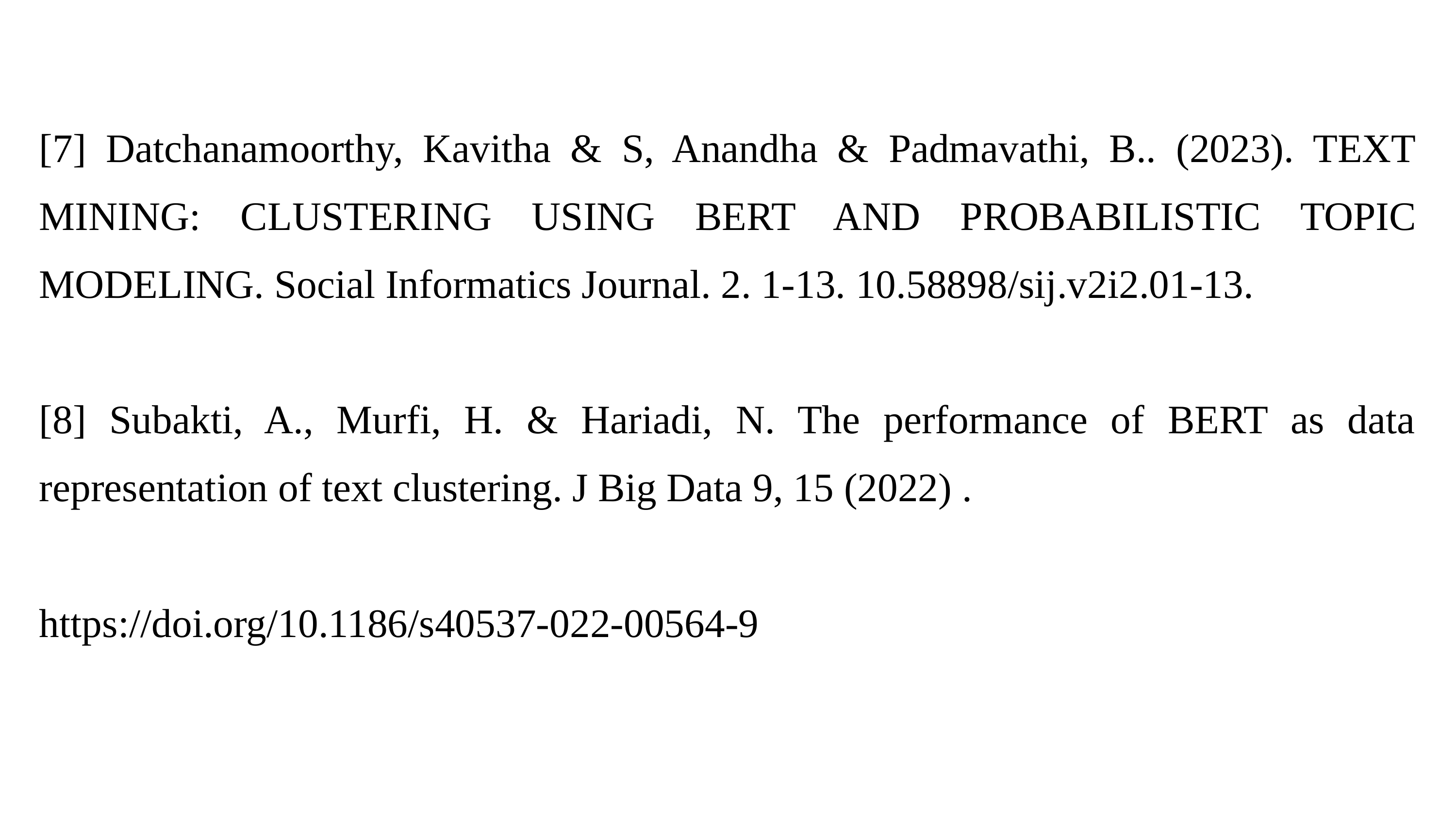

[7] Datchanamoorthy, Kavitha & S, Anandha & Padmavathi, B.. (2023). TEXT MINING: CLUSTERING USING BERT AND PROBABILISTIC TOPIC MODELING. Social Informatics Journal. 2. 1-13. 10.58898/sij.v2i2.01-13.

[8] Subakti, A., Murfi, H. & Hariadi, N. The performance of BERT as data representation of text clustering. J Big Data 9, 15 (2022) .

https://doi.org/10.1186/s40537-022-00564-9